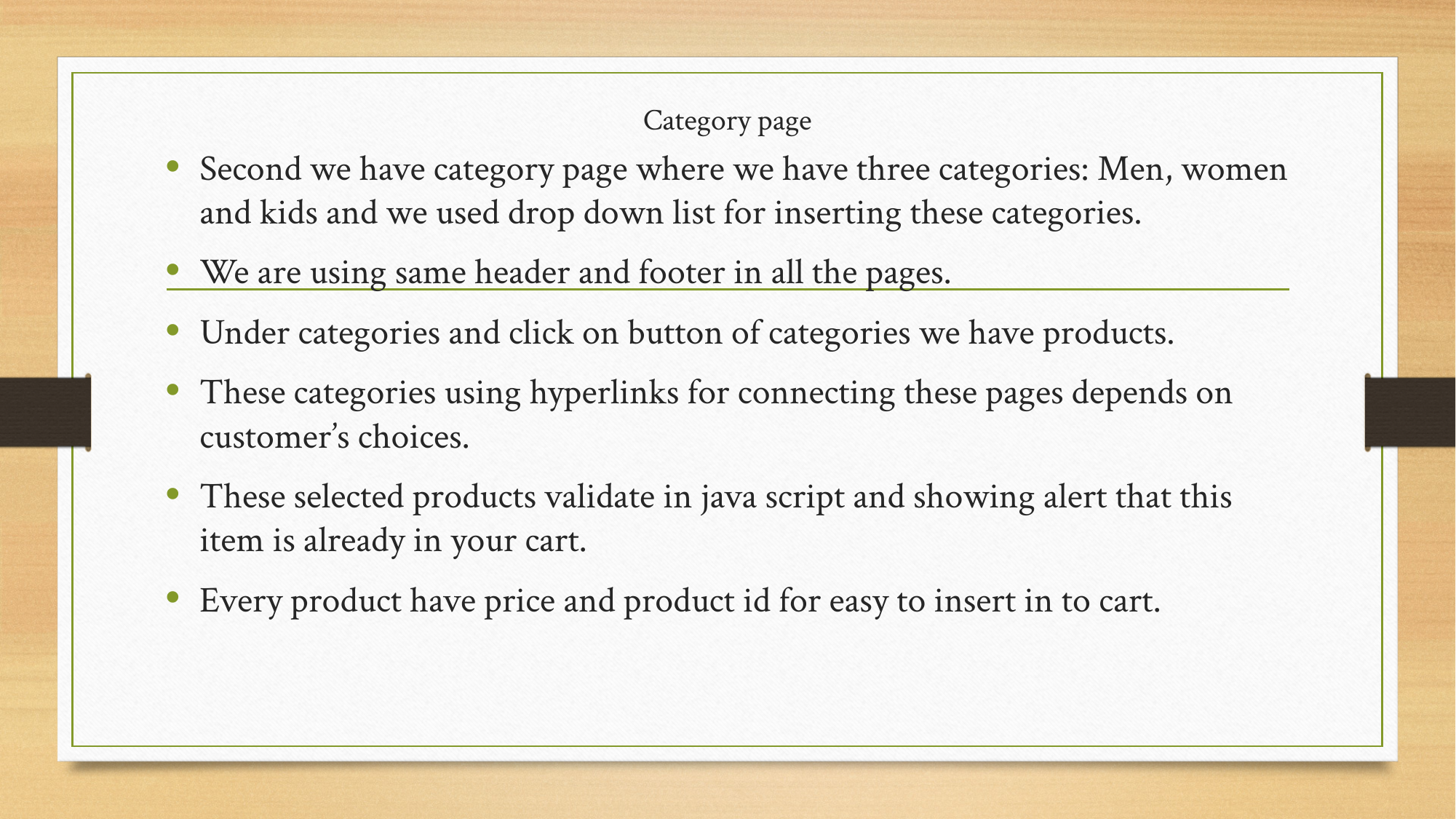

# Category page
Second we have category page where we have three categories: Men, women and kids and we used drop down list for inserting these categories.
We are using same header and footer in all the pages.
Under categories and click on button of categories we have products.
These categories using hyperlinks for connecting these pages depends on customer’s choices.
These selected products validate in java script and showing alert that this item is already in your cart.
Every product have price and product id for easy to insert in to cart.